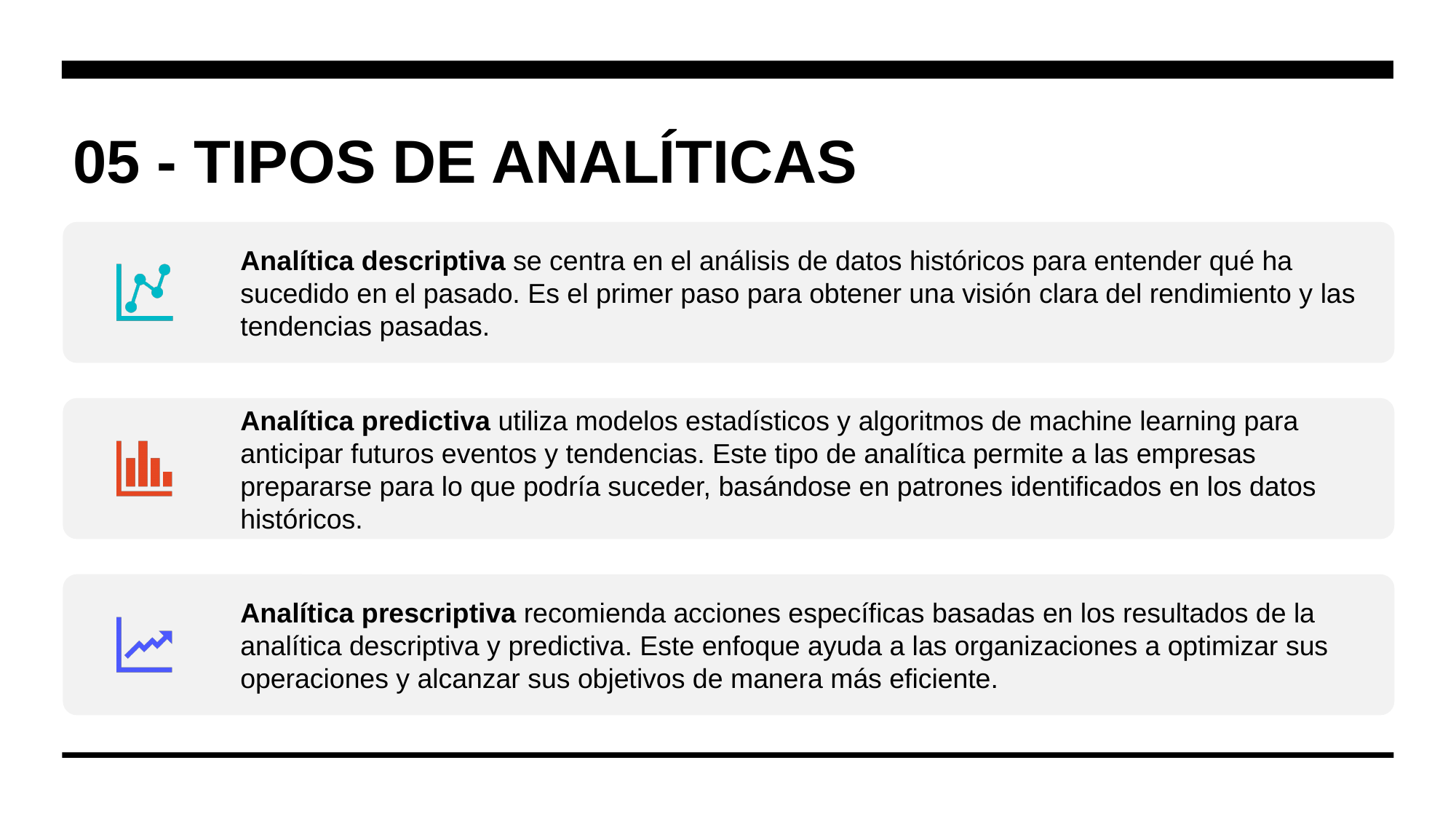

# 05 - TIPOS DE ANALÍTICAS
Analítica descriptiva se centra en el análisis de datos históricos para entender qué ha sucedido en el pasado. Es el primer paso para obtener una visión clara del rendimiento y las tendencias pasadas.
Analítica predictiva utiliza modelos estadísticos y algoritmos de machine learning para anticipar futuros eventos y tendencias. Este tipo de analítica permite a las empresas prepararse para lo que podría suceder, basándose en patrones identificados en los datos históricos.
Analítica prescriptiva recomienda acciones específicas basadas en los resultados de la analítica descriptiva y predictiva. Este enfoque ayuda a las organizaciones a optimizar sus operaciones y alcanzar sus objetivos de manera más eficiente.